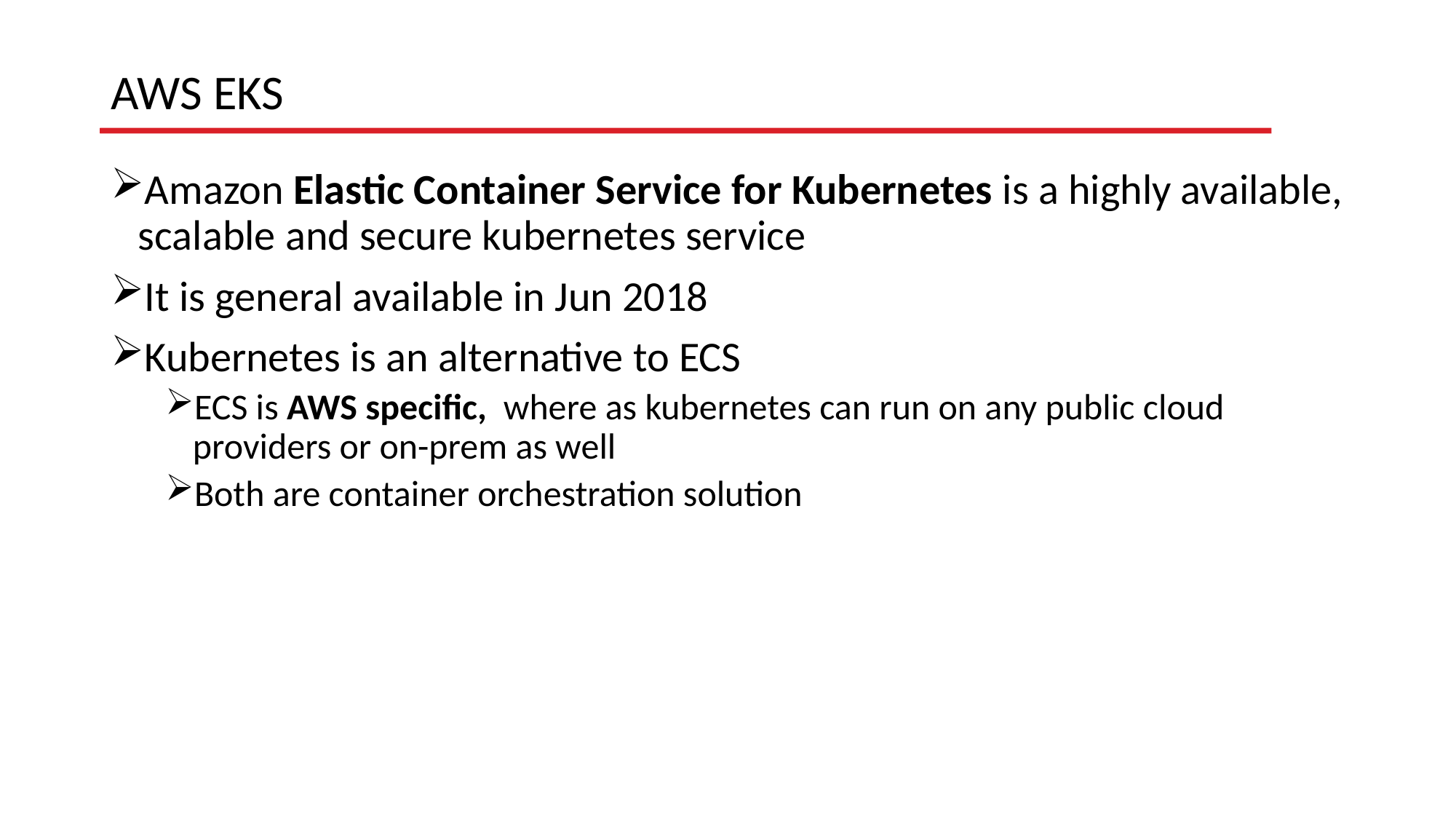

# AWS EKS

Amazon Elastic Container Service for Kubernetes is a highly available, scalable and secure kubernetes service
It is general available in Jun 2018
Kubernetes is an alternative to ECS
ECS is AWS specific,  where as kubernetes can run on any public cloud providers or on-prem as well
Both are container orchestration solution